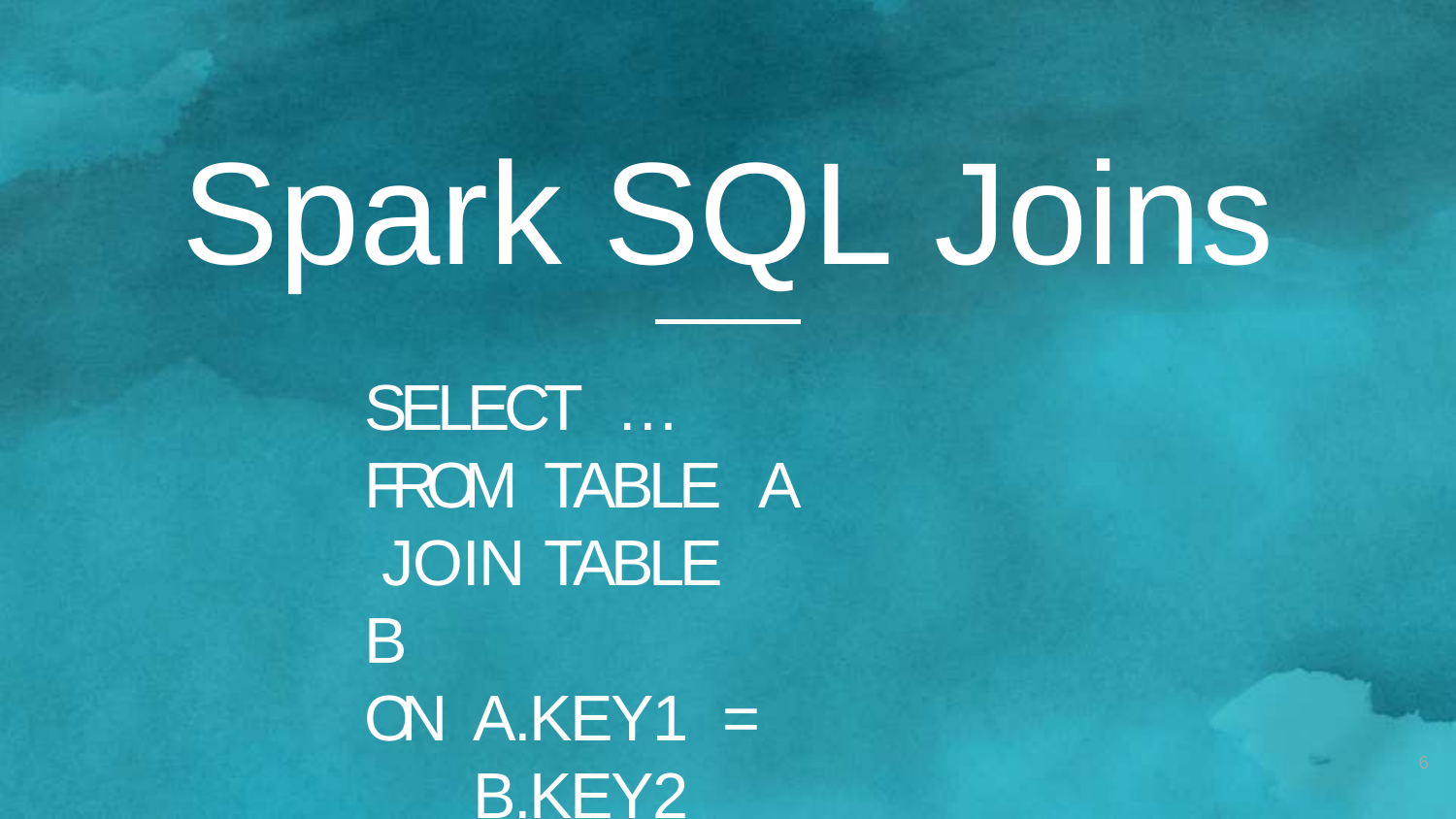

# Spark SQL Joins

SELECT	…  FROM	TABLE	A  JOIN	TABLE	 B
ON	A.KEY1	=	B.KEY2
6